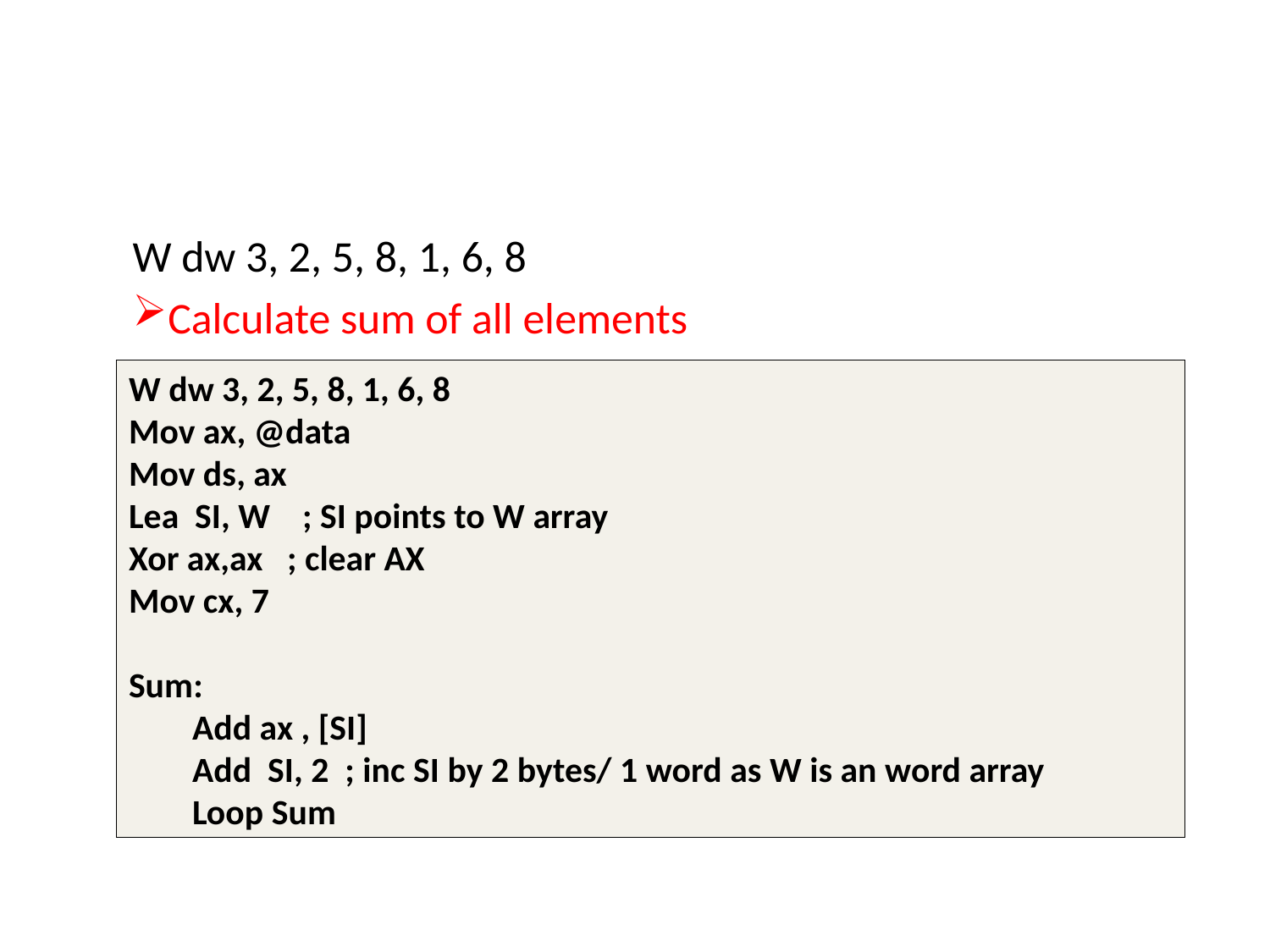

#
W dw 3, 2, 5, 8, 1, 6, 8
Calculate sum of all elements

W dw 3, 2, 5, 8, 1, 6, 8
Mov ax, @data
Mov ds, ax
Lea  SI, W    ; SI points to W array
Xor ax,ax   ; clear AX
Mov cx, 7

Sum:
Add ax , [SI]
Add  SI, 2  ; inc SI by 2 bytes/ 1 word as W is an word array
Loop Sum